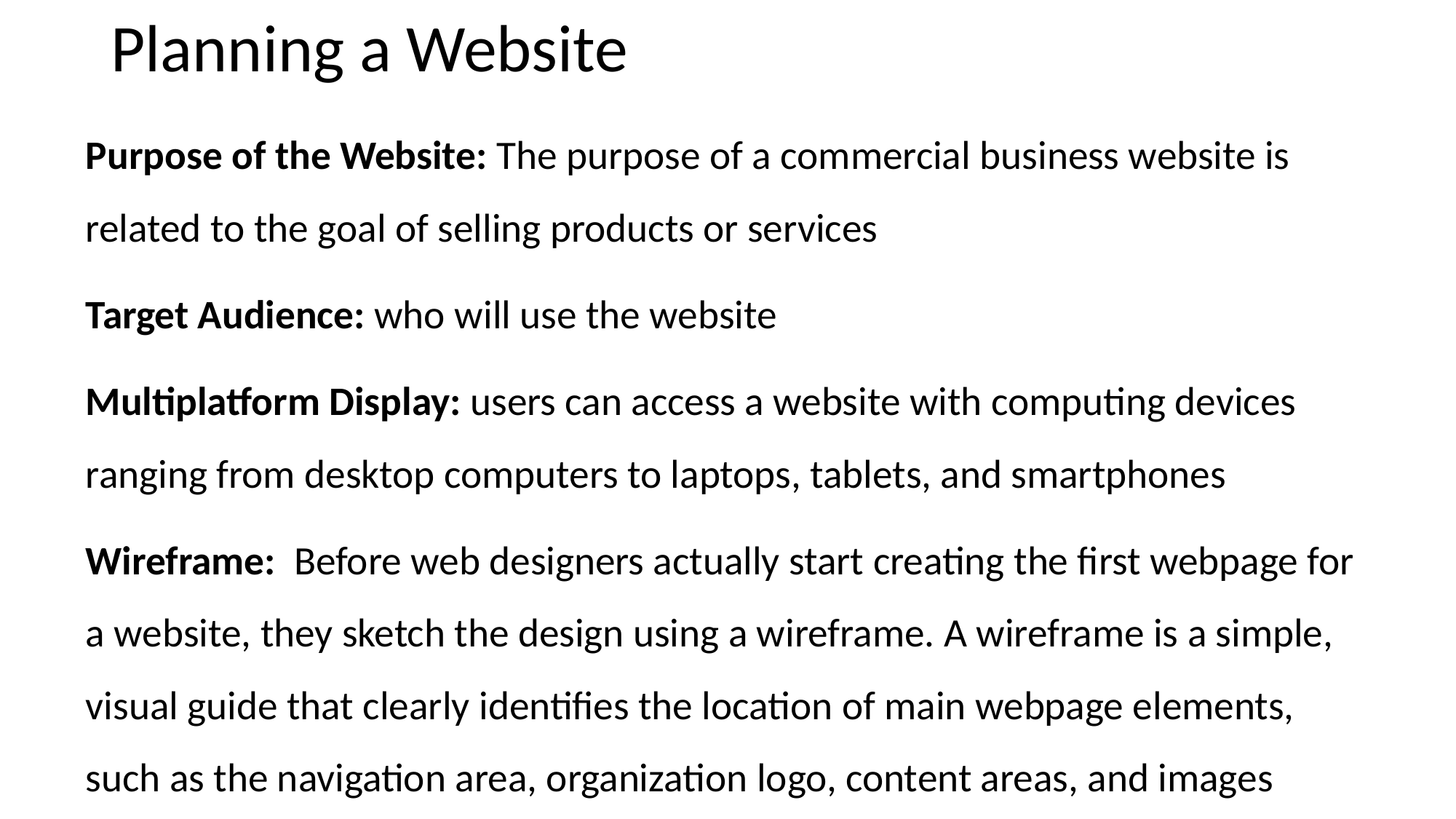

# Planning a Website
Purpose of the Website: The purpose of a commercial business website is related to the goal of selling products or services
Target Audience: who will use the website
Multiplatform Display: users can access a website with computing devices ranging from desktop computers to laptops, tablets, and smartphones
Wireframe:  Before web designers actually start creating the first webpage for a website, they sketch the design using a wireframe. A wireframe is a simple, visual guide that clearly identifies the location of main webpage elements, such as the navigation area, organization logo, content areas, and images